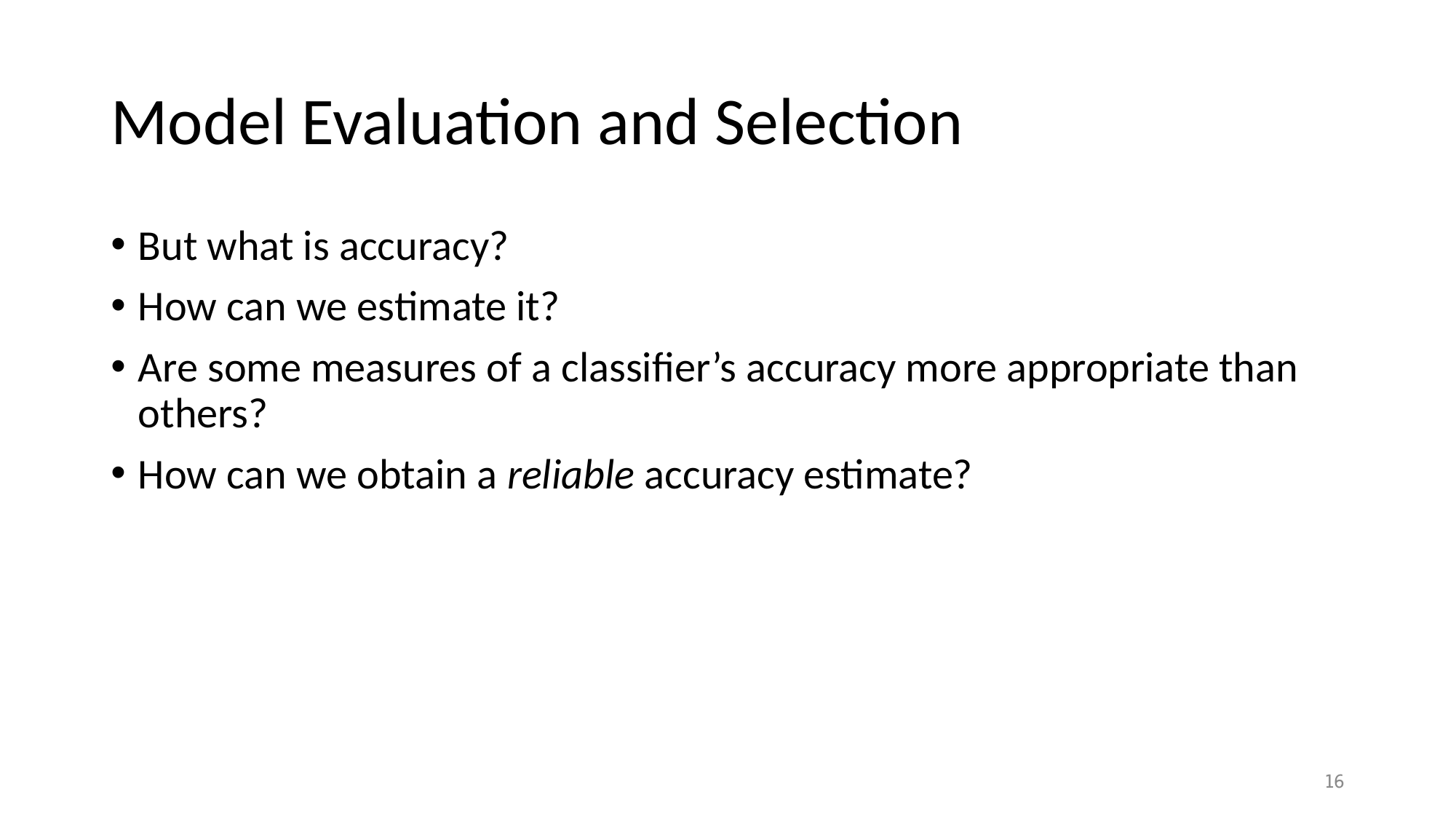

# Model Evaluation and Selection
But what is accuracy?
How can we estimate it?
Are some measures of a classifier’s accuracy more appropriate than others?
How can we obtain a reliable accuracy estimate?
16